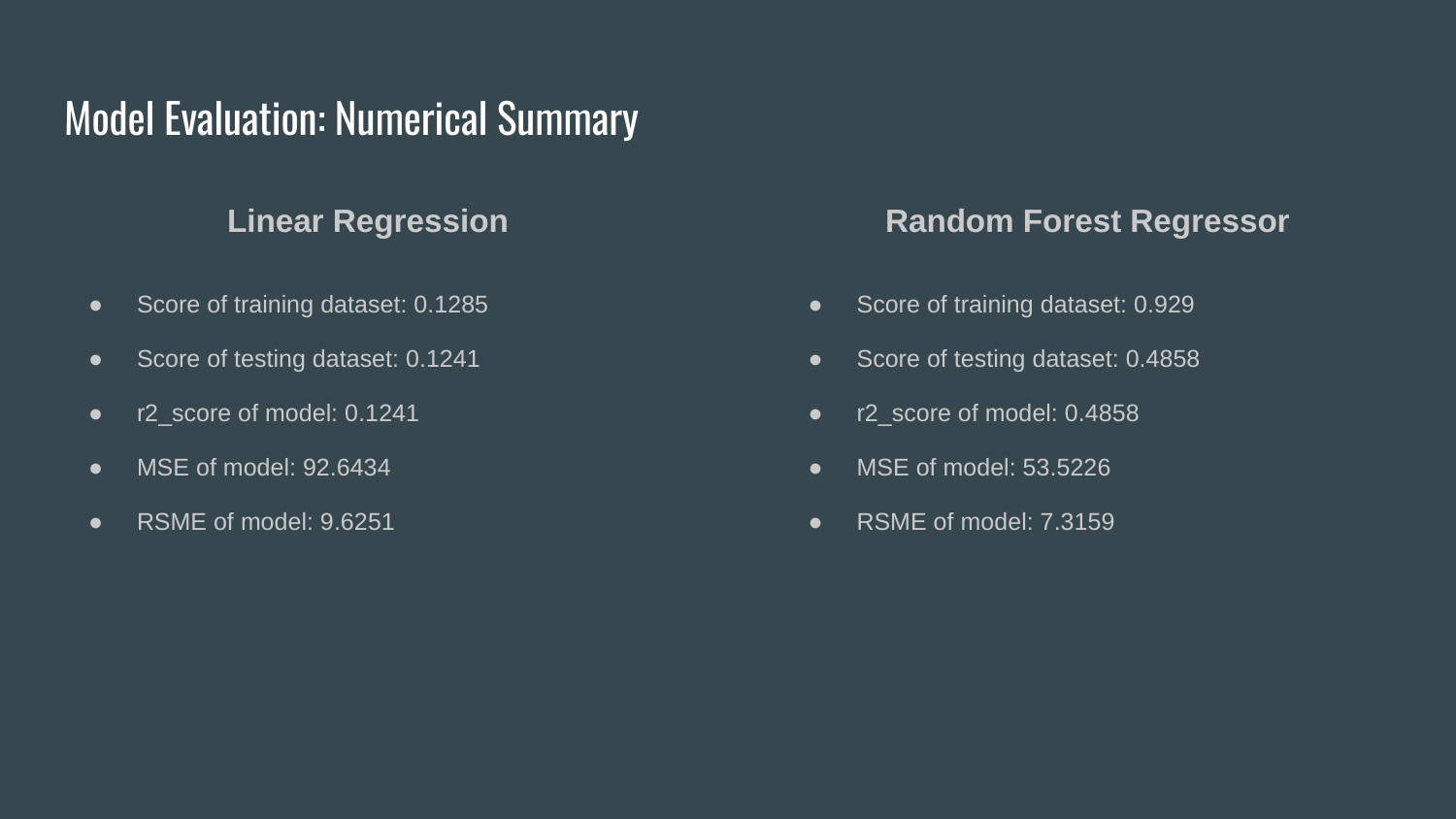

# Model Evaluation: Numerical Summary
Linear Regression
Score of training dataset: 0.1285
Score of testing dataset: 0.1241
r2_score of model: 0.1241
MSE of model: 92.6434
RSME of model: 9.6251

Random Forest Regressor
Score of training dataset: 0.929
Score of testing dataset: 0.4858
r2_score of model: 0.4858
MSE of model: 53.5226
RSME of model: 7.3159